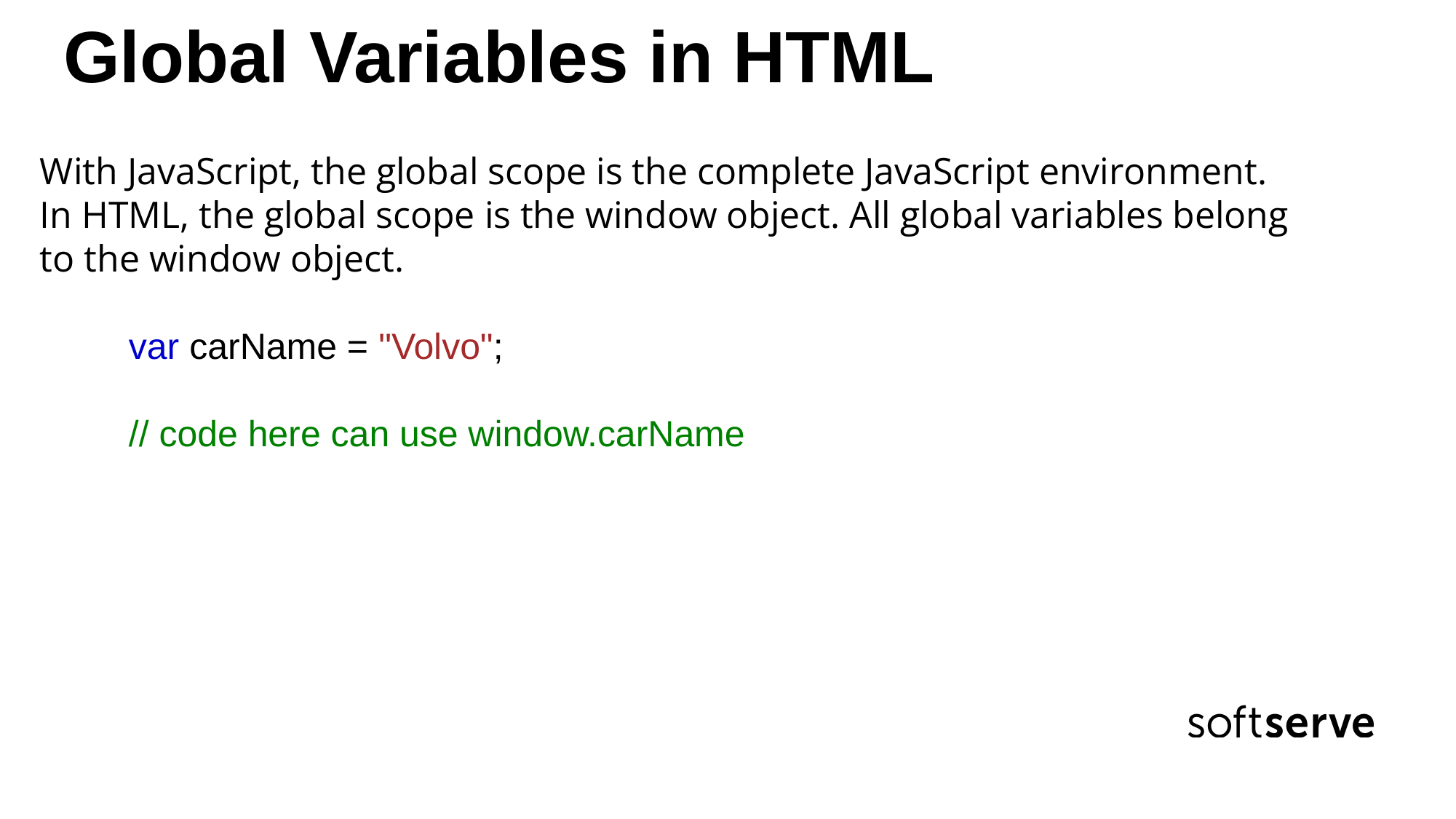

Global Variables in HTML

With JavaScript, the global scope is the complete JavaScript environment.
In HTML, the global scope is the window object. All global variables belong to the window object.

var carName = "Volvo";

// code here can use window.carName